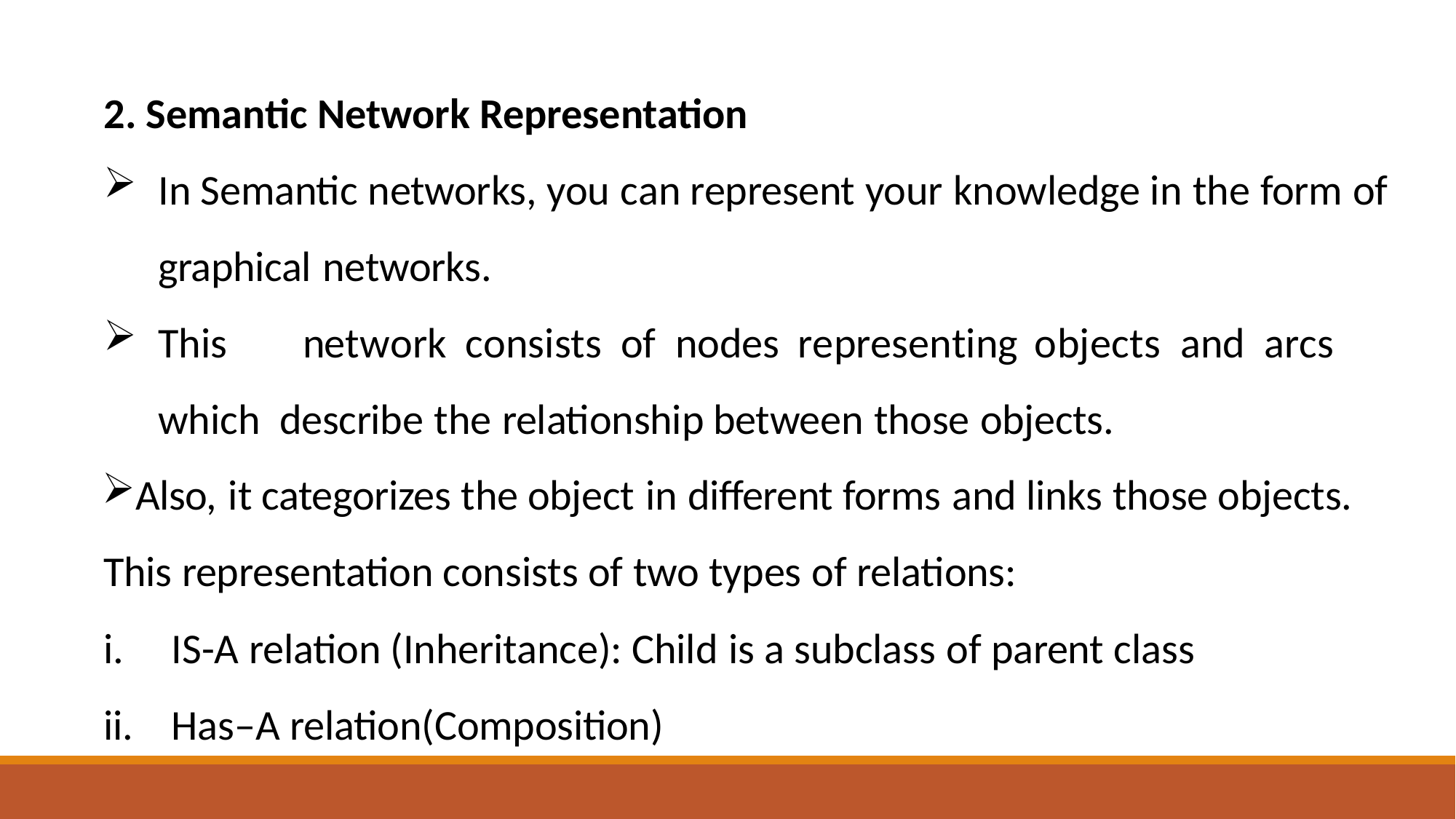

2. Semantic Network Representation
In Semantic networks, you can represent your knowledge in the form of  graphical networks.
This	network	consists	of	nodes	representing	objects	and	arcs	which  describe the relationship between those objects.
Also, it categorizes the object in different forms and links those objects.  This representation consists of two types of relations:
IS-A relation (Inheritance): Child is a subclass of parent class
Has–A relation(Composition)